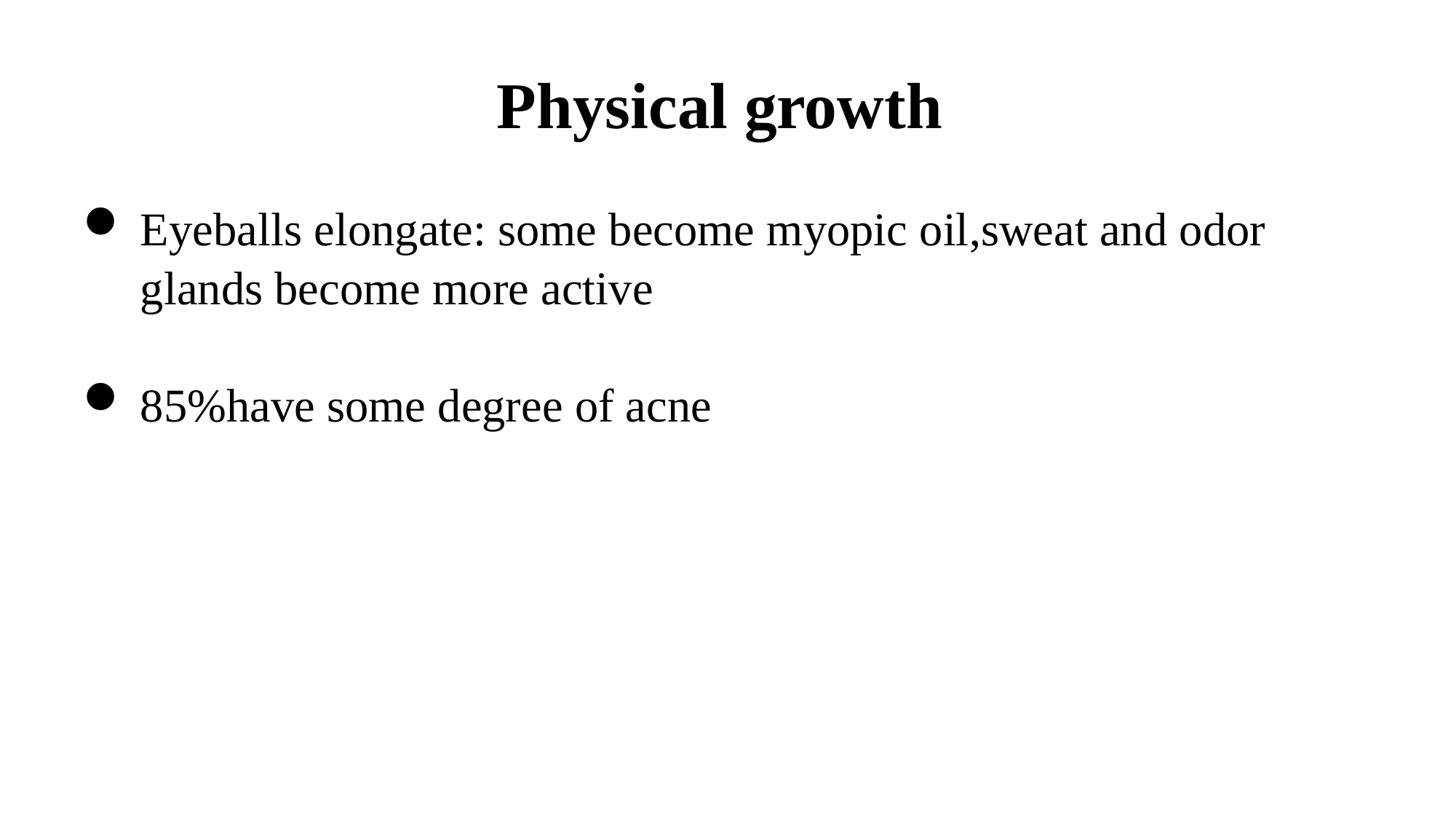

# Physical growth
Eyeballs elongate: some become myopic oil,sweat and odor glands become more active

85%have some degree of acne